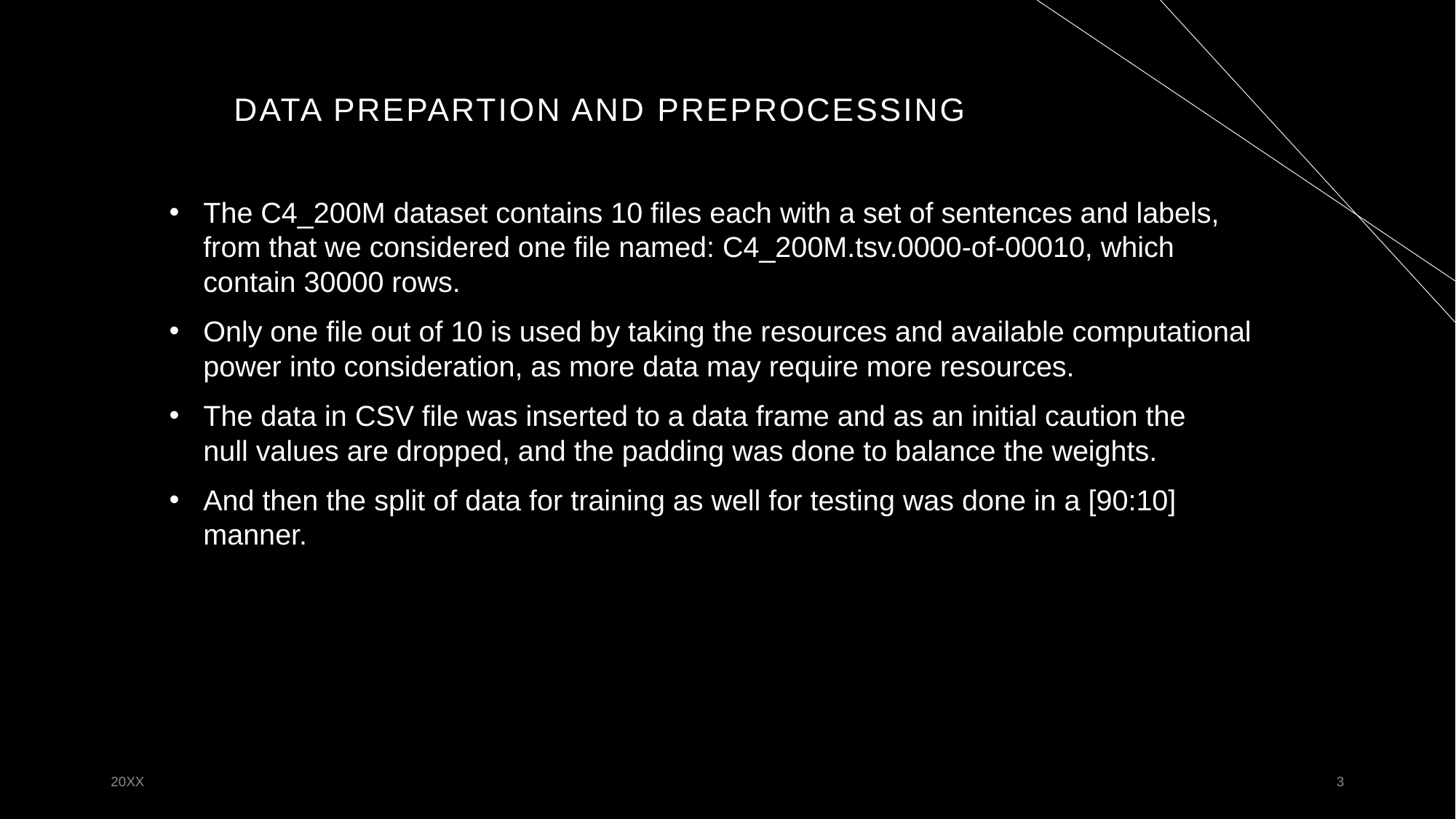

# Data prepartion and preprocessing
The C4_200M dataset contains 10 files each with a set of sentences and labels, from that we considered one file named: C4_200M.tsv.0000-of-00010, which contain 30000 rows.
Only one file out of 10 is used by taking the resources and available computational power into consideration, as more data may require more resources.
The data in CSV file was inserted to a data frame and as an initial caution the null values are dropped, and the padding was done to balance the weights.
And then the split of data for training as well for testing was done in a [90:10] manner.
20XX
3